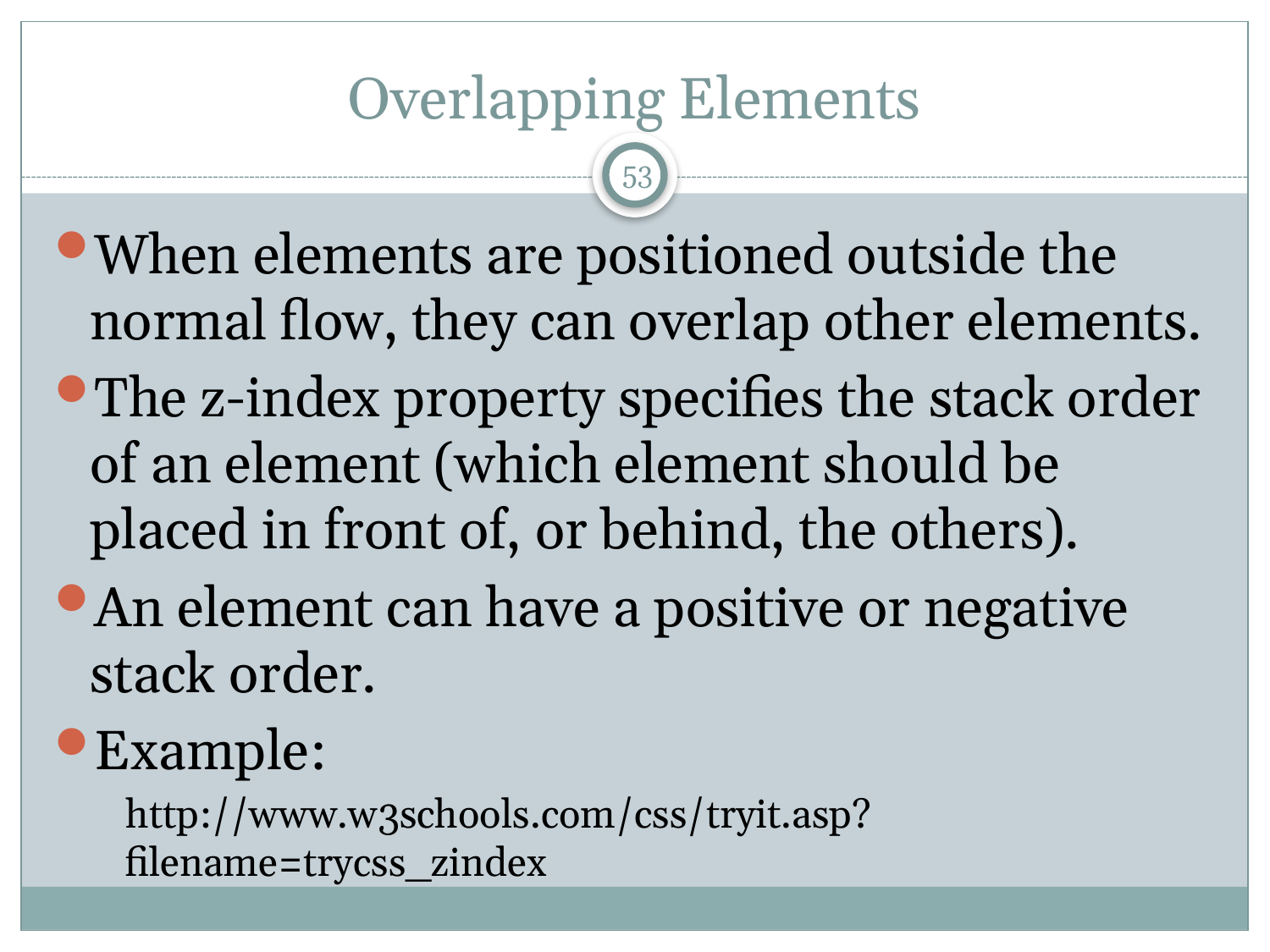

# Overlapping Elements
53
When elements are positioned outside the normal flow, they can overlap other elements.
The z-index property specifies the stack order of an element (which element should be placed in front of, or behind, the others).
An element can have a positive or negative stack order.
Example:
http://www.w3schools.com/css/tryit.asp?filename=trycss_zindex